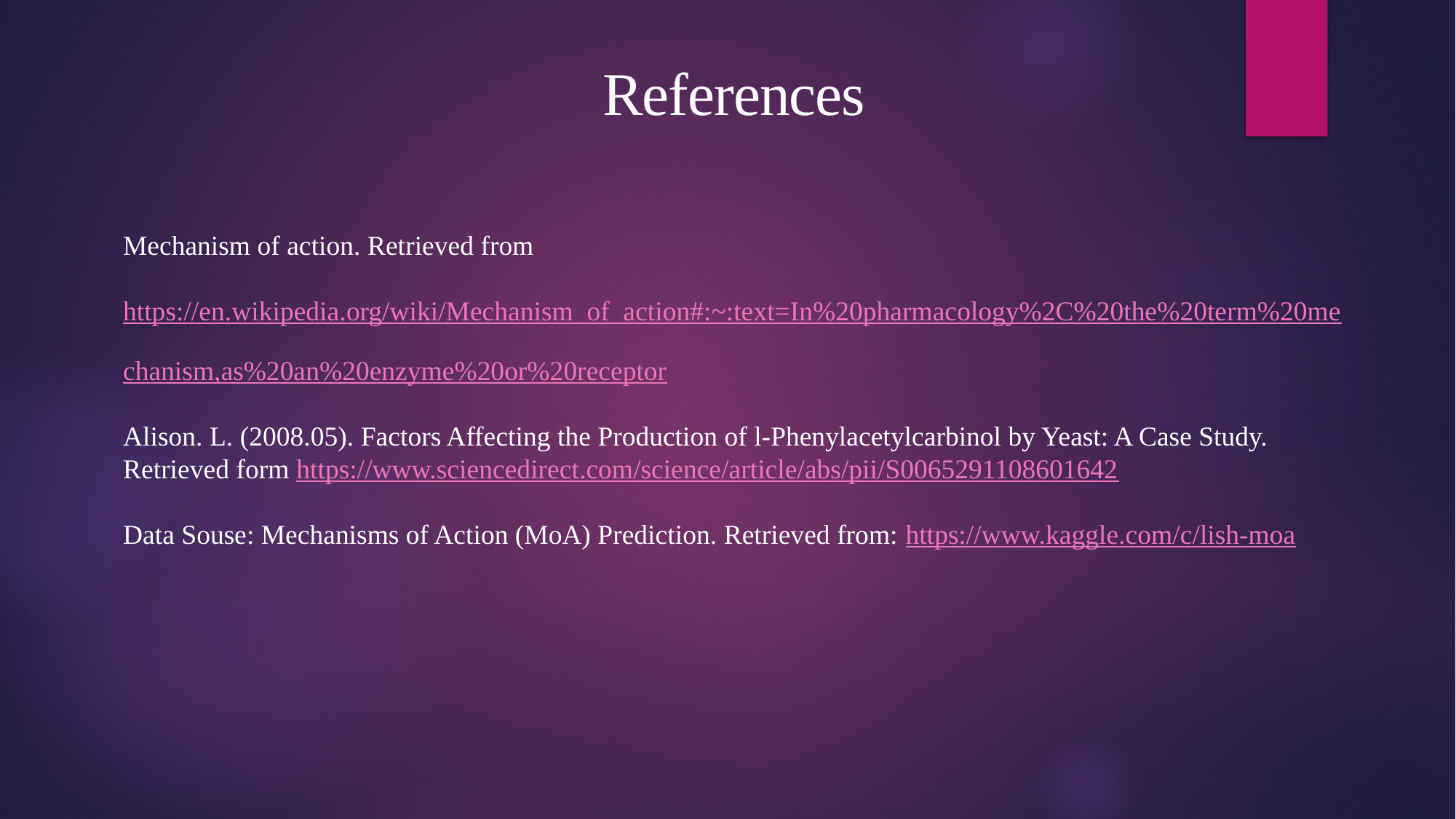

References
Mechanism of action. Retrieved from https://en.wikipedia.org/wiki/Mechanism_of_action#:~:text=In%20pharmacology%2C%20the%20term%20mechanism,as%20an%20enzyme%20or%20receptor

Alison. L. (2008.05). Factors Affecting the Production of l-Phenylacetylcarbinol by Yeast: A Case Study. Retrieved form https://www.sciencedirect.com/science/article/abs/pii/S0065291108601642

Data Souse: Mechanisms of Action (MoA) Prediction. Retrieved from: https://www.kaggle.com/c/lish-moa